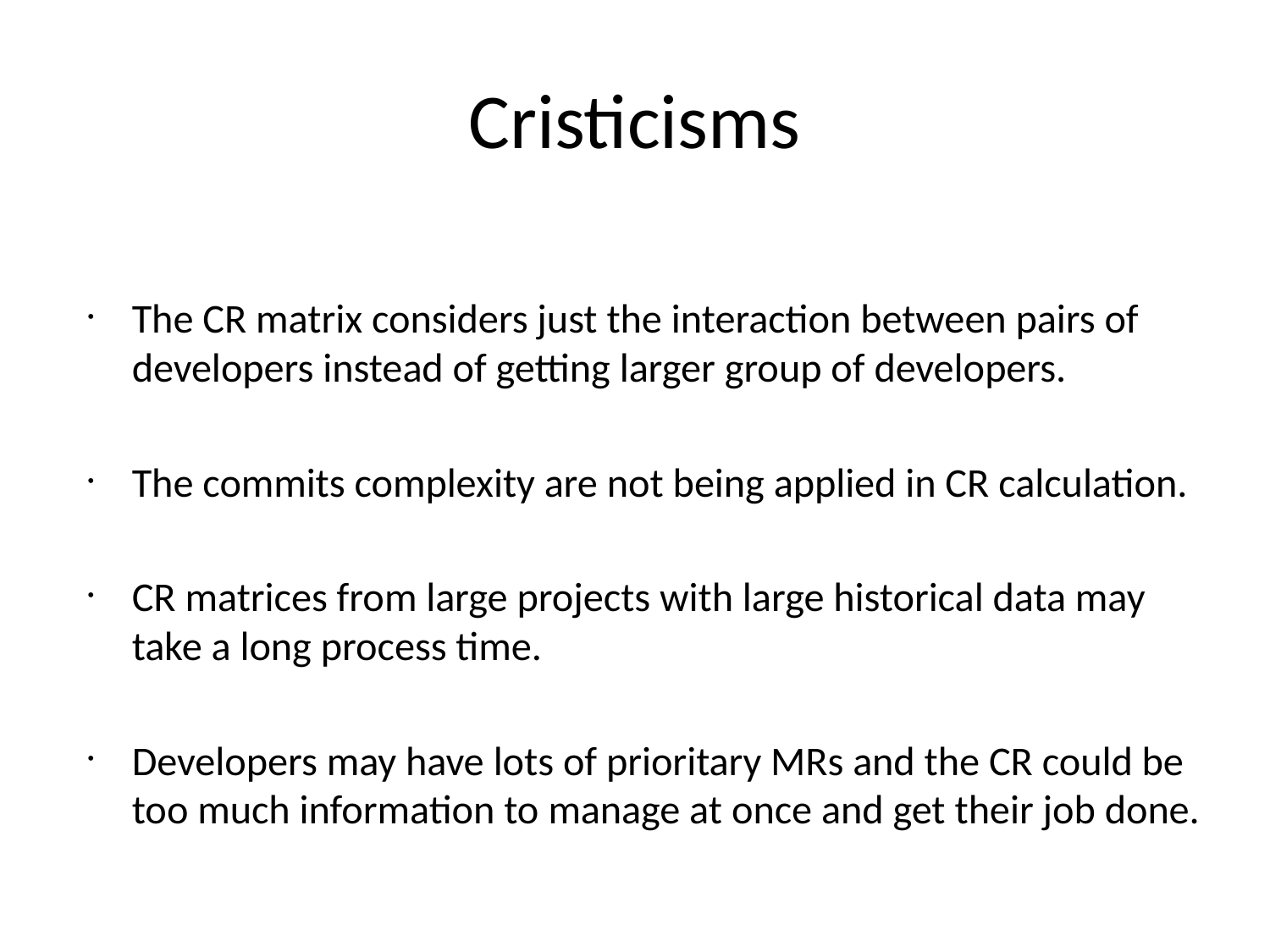

# Cristicisms
The CR matrix considers just the interaction between pairs of developers instead of getting larger group of developers.

The commits complexity are not being applied in CR calculation.

CR matrices from large projects with large historical data may take a long process time.

Developers may have lots of prioritary MRs and the CR could be too much information to manage at once and get their job done.